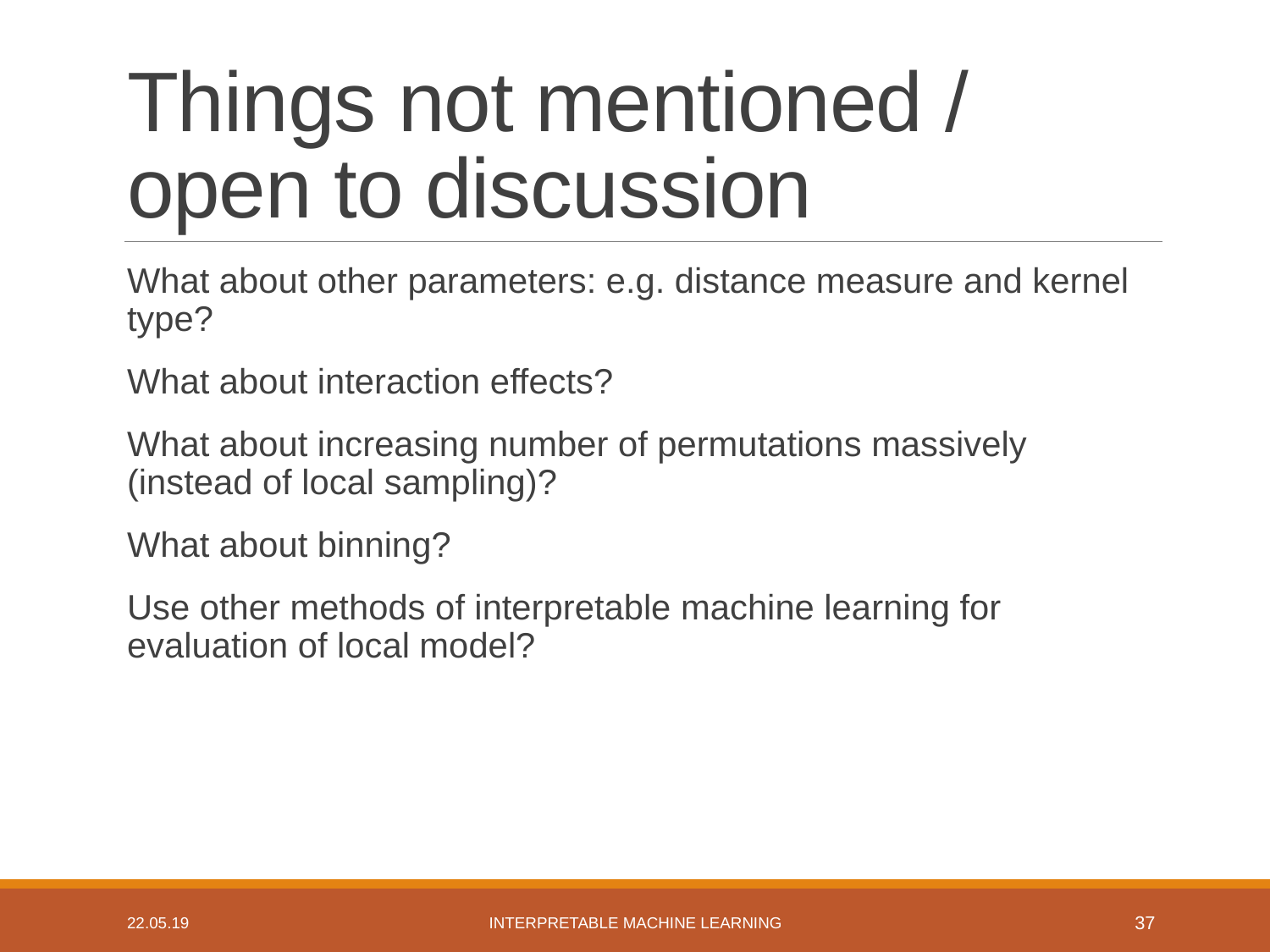

# Things not mentioned / open to discussion
What about other parameters: e.g. distance measure and kernel type?
What about interaction effects?
What about increasing number of permutations massively (instead of local sampling)?
What about binning?
Use other methods of interpretable machine learning for evaluation of local model?
22.05.19
Interpretable Machine Learning
37